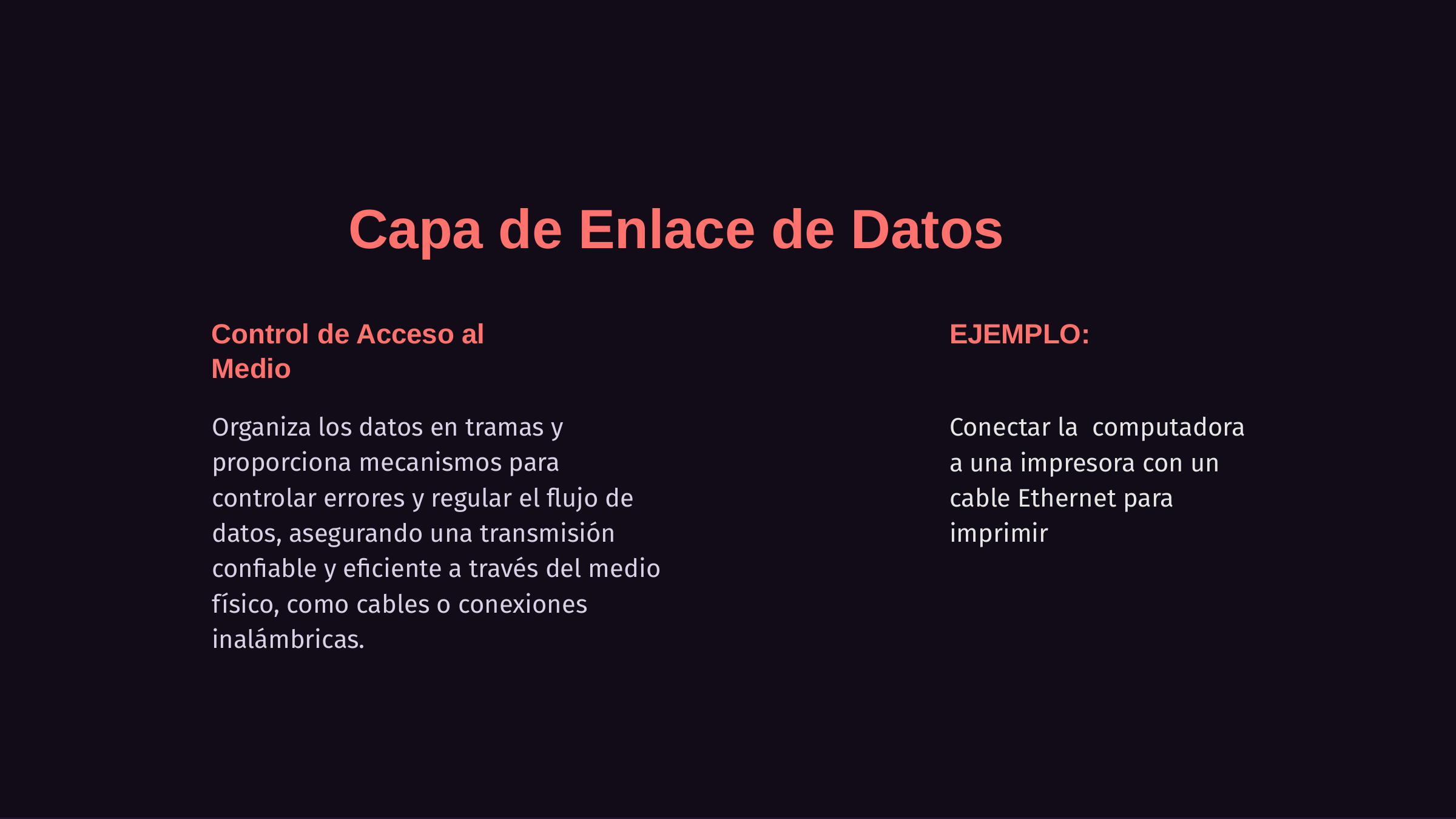

Capa de Enlace de Datos
Control de Acceso al Medio
EJEMPLO:
Organiza los datos en tramas y proporciona mecanismos para controlar errores y regular el flujo de datos, asegurando una transmisión confiable y eficiente a través del medio físico, como cables o conexiones inalámbricas.
Conectar la  computadora a una impresora con un cable Ethernet para imprimir